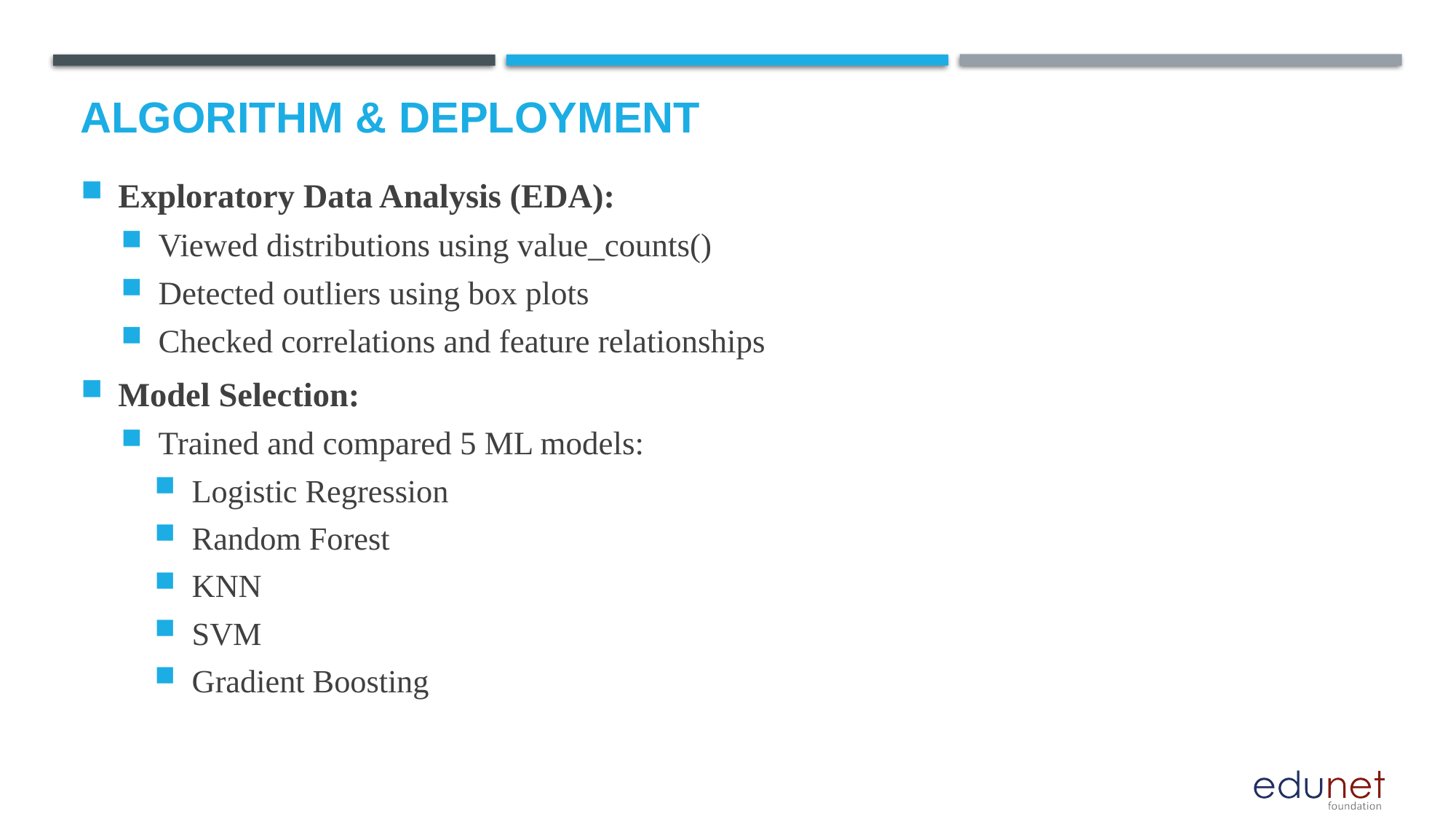

# Algorithm & Deployment
Exploratory Data Analysis (EDA):
Viewed distributions using value_counts()
Detected outliers using box plots
Checked correlations and feature relationships
Model Selection:
Trained and compared 5 ML models:
Logistic Regression
Random Forest
KNN
SVM
Gradient Boosting